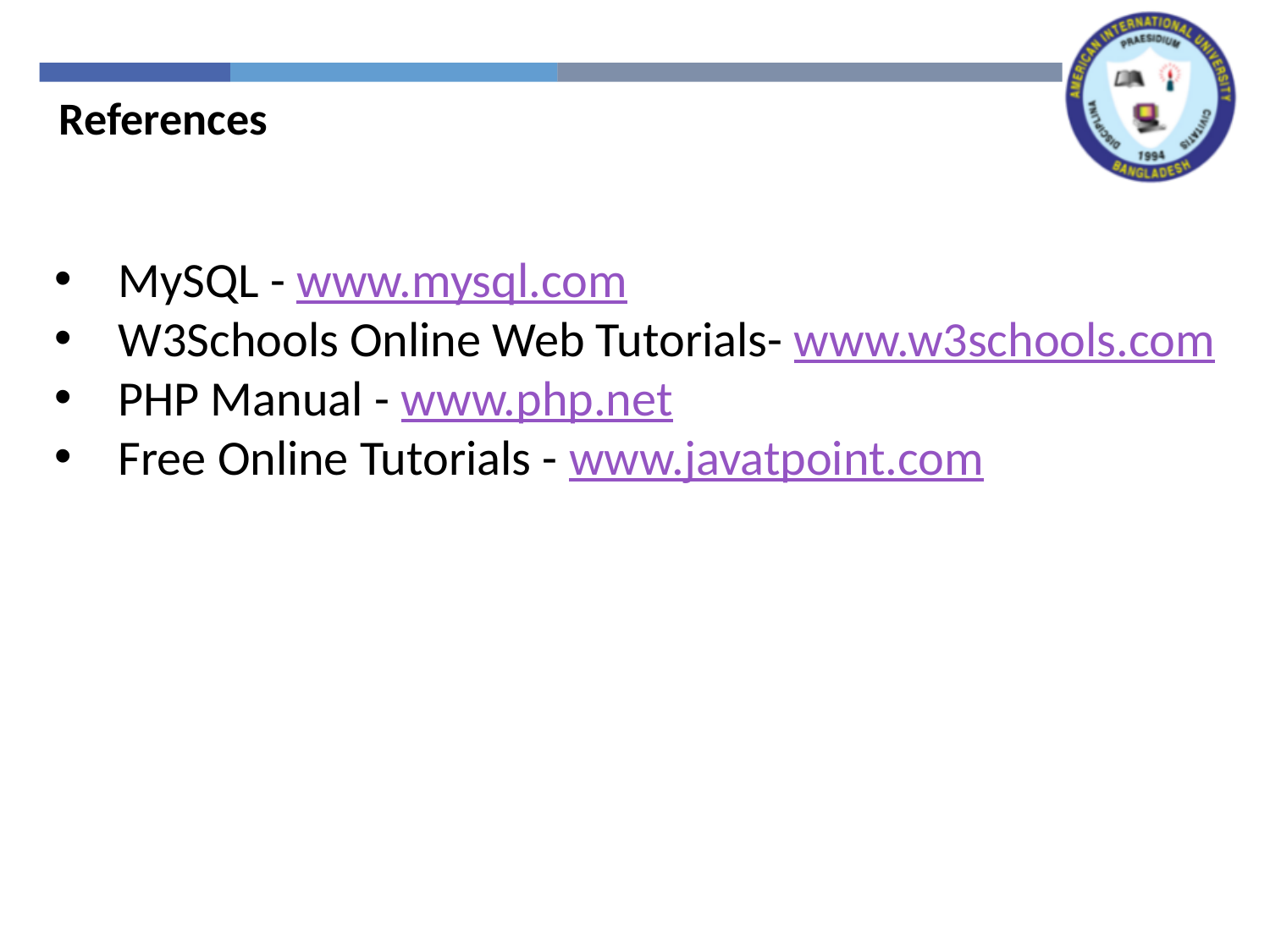

References
MySQL - www.mysql.com
W3Schools Online Web Tutorials- www.w3schools.com
PHP Manual - www.php.net
Free Online Tutorials - www.javatpoint.com